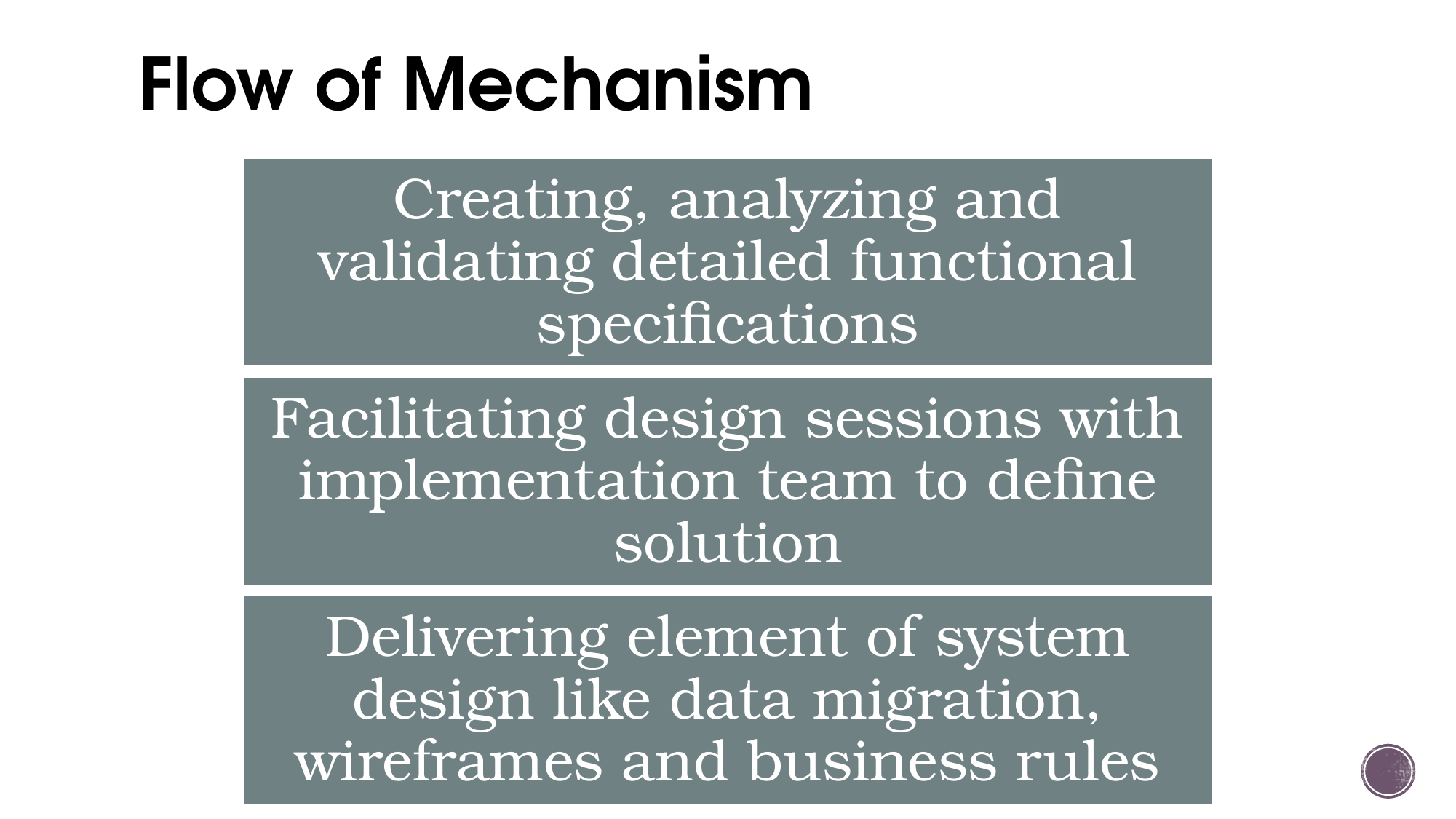

# Flow of Mechanism
Creating, analyzing and validating detailed functional specifications
Facilitating design sessions with implementation team to define solution
Delivering element of system design like data migration, wireframes and business rules